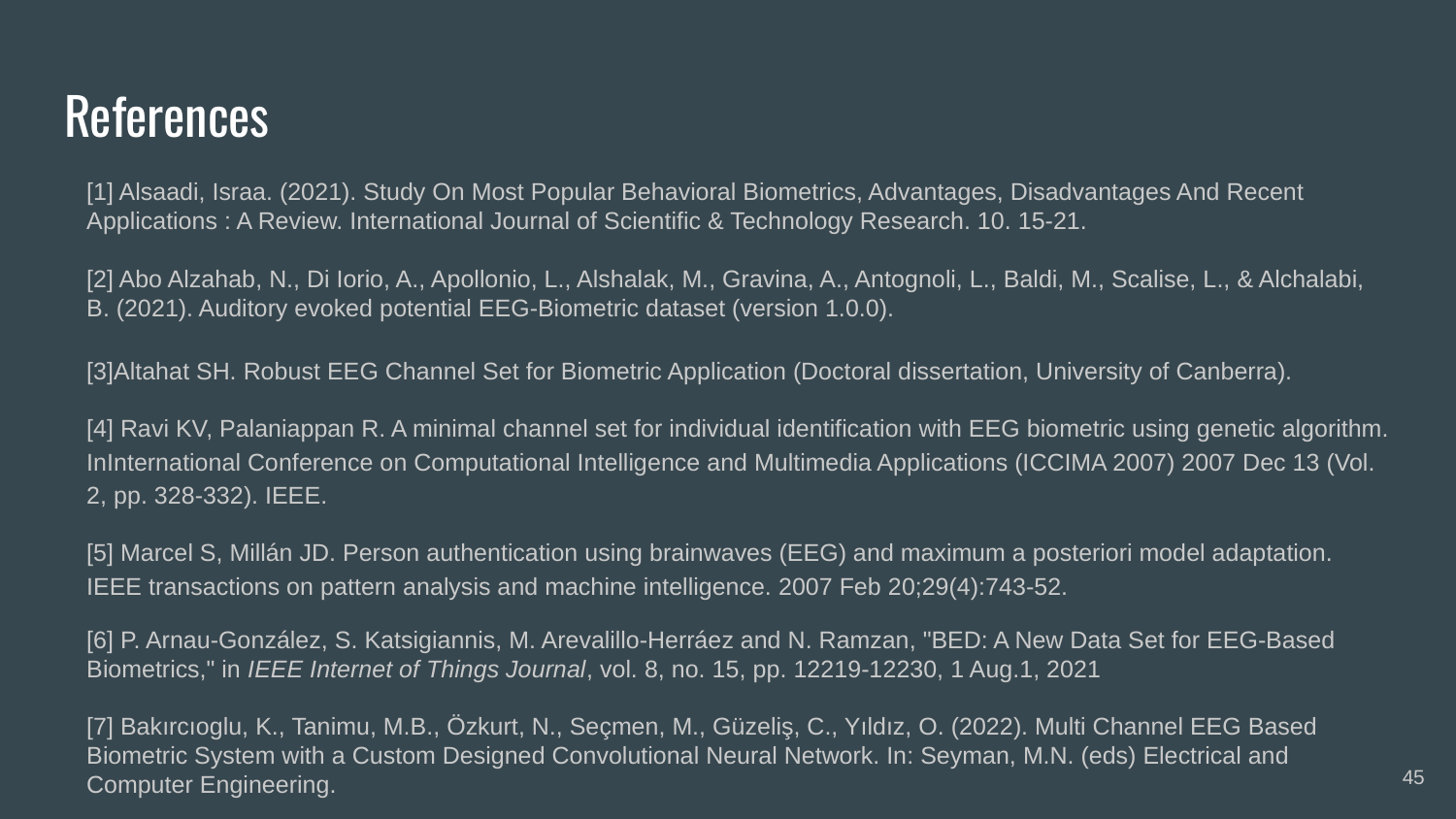

# References
[1] Alsaadi, Israa. (2021). Study On Most Popular Behavioral Biometrics, Advantages, Disadvantages And Recent Applications : A Review. International Journal of Scientific & Technology Research. 10. 15-21.

[2] Abo Alzahab, N., Di Iorio, A., Apollonio, L., Alshalak, M., Gravina, A., Antognoli, L., Baldi, M., Scalise, L., & Alchalabi, B. (2021). Auditory evoked potential EEG-Biometric dataset (version 1.0.0).

[3]Altahat SH. Robust EEG Channel Set for Biometric Application (Doctoral dissertation, University of Canberra).
[4] Ravi KV, Palaniappan R. A minimal channel set for individual identification with EEG biometric using genetic algorithm. InInternational Conference on Computational Intelligence and Multimedia Applications (ICCIMA 2007) 2007 Dec 13 (Vol. 2, pp. 328-332). IEEE.
[5] Marcel S, Millán JD. Person authentication using brainwaves (EEG) and maximum a posteriori model adaptation. IEEE transactions on pattern analysis and machine intelligence. 2007 Feb 20;29(4):743-52.
[6] P. Arnau-González, S. Katsigiannis, M. Arevalillo-Herráez and N. Ramzan, "BED: A New Data Set for EEG-Based Biometrics," in IEEE Internet of Things Journal, vol. 8, no. 15, pp. 12219-12230, 1 Aug.1, 2021

[7] Bakırcıoglu, K., Tanimu, M.B., Özkurt, N., Seçmen, M., Güzeliş, C., Yıldız, O. (2022). Multi Channel EEG Based Biometric System with a Custom Designed Convolutional Neural Network. In: Seyman, M.N. (eds) Electrical and Computer Engineering.
45